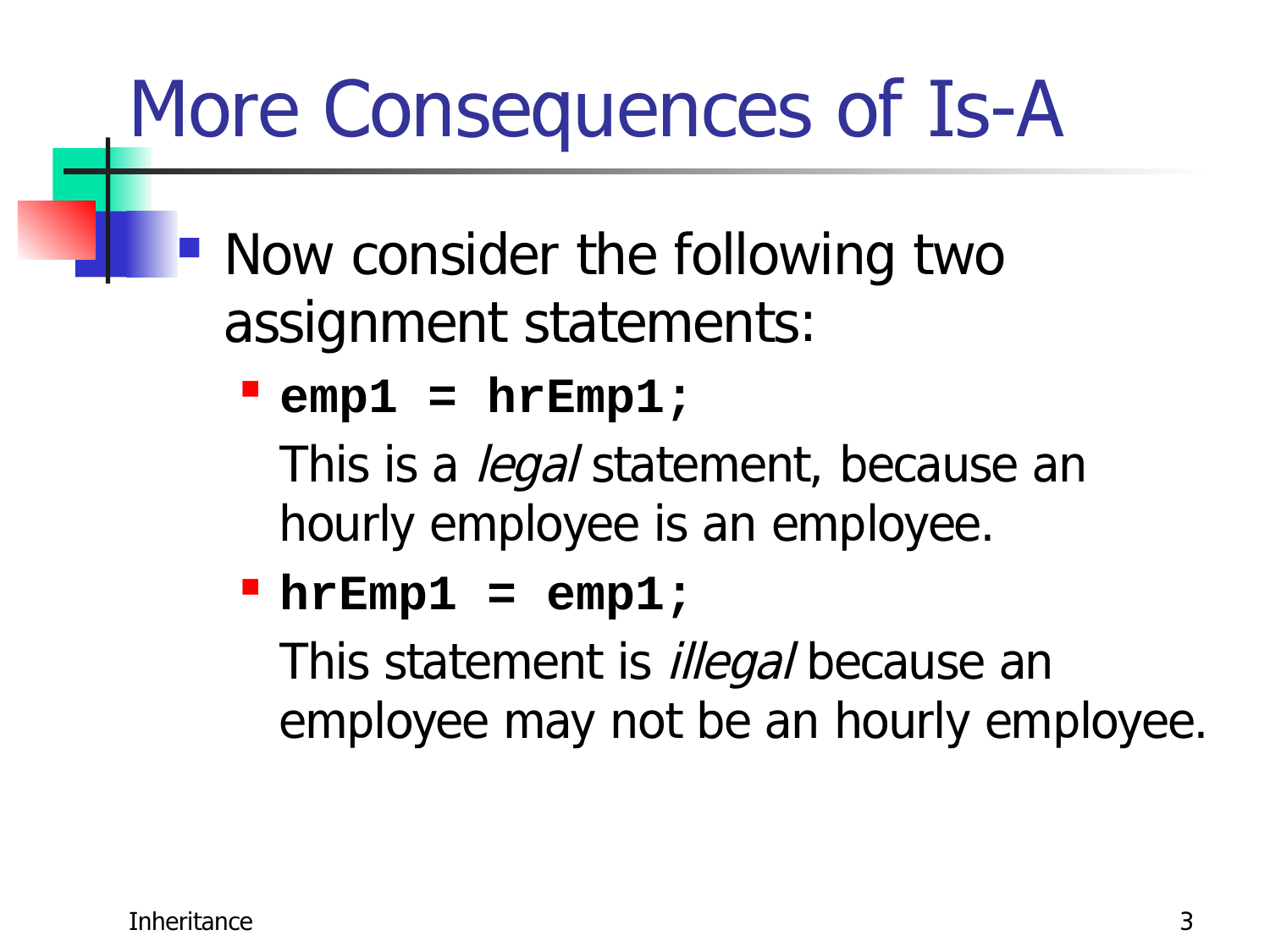

# More Consequences of Is-A
Now consider the following two assignment statements:
emp1 = hrEmp1;
	This is a legal statement, because an hourly employee is an employee.
hrEmp1 = emp1;
	This statement is illegal because an employee may not be an hourly employee.
Inheritance
3